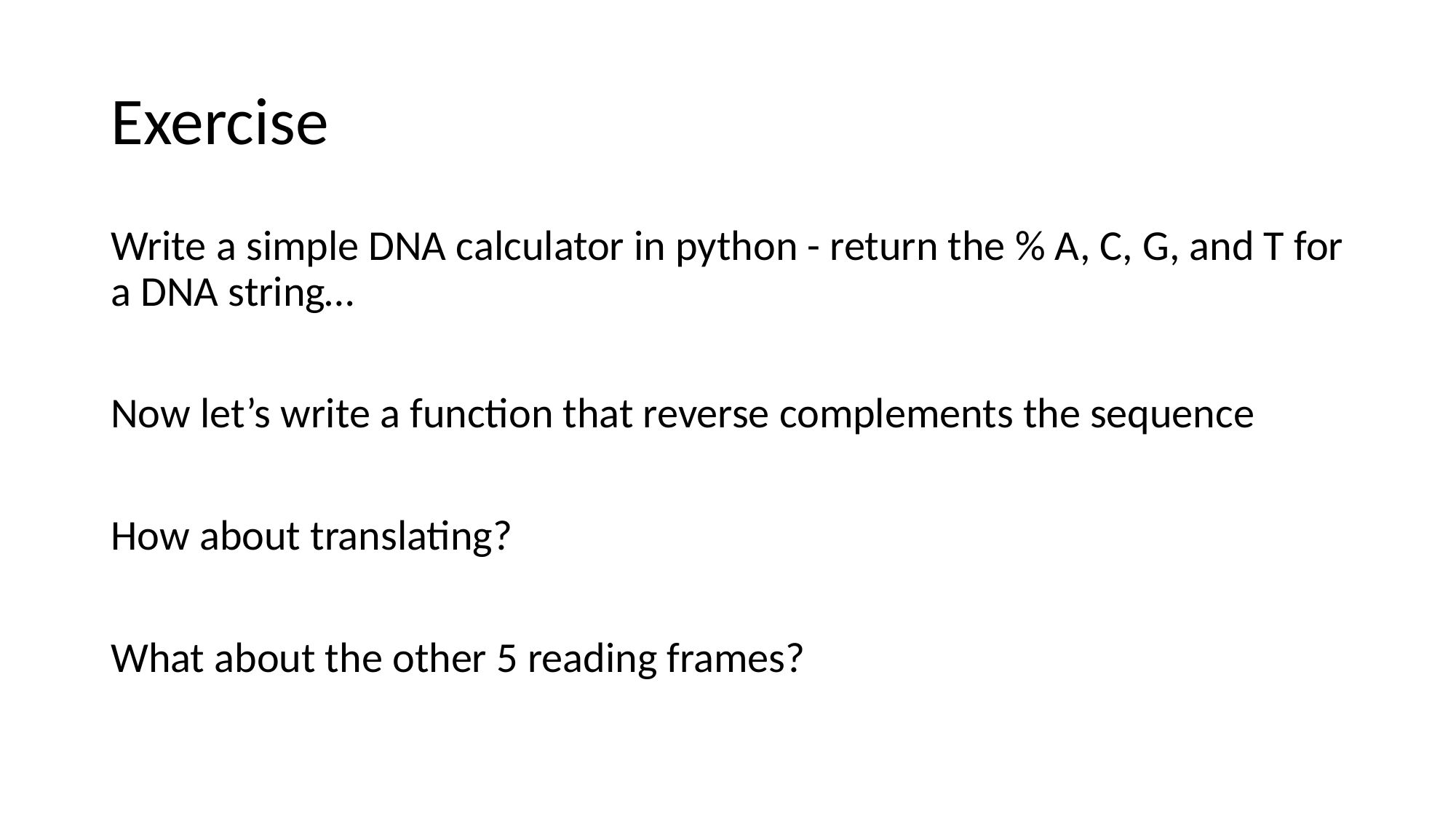

# Exercise
Write a simple DNA calculator in python - return the % A, C, G, and T for a DNA string…

Now let’s write a function that reverse complements the sequence

How about translating?

What about the other 5 reading frames?